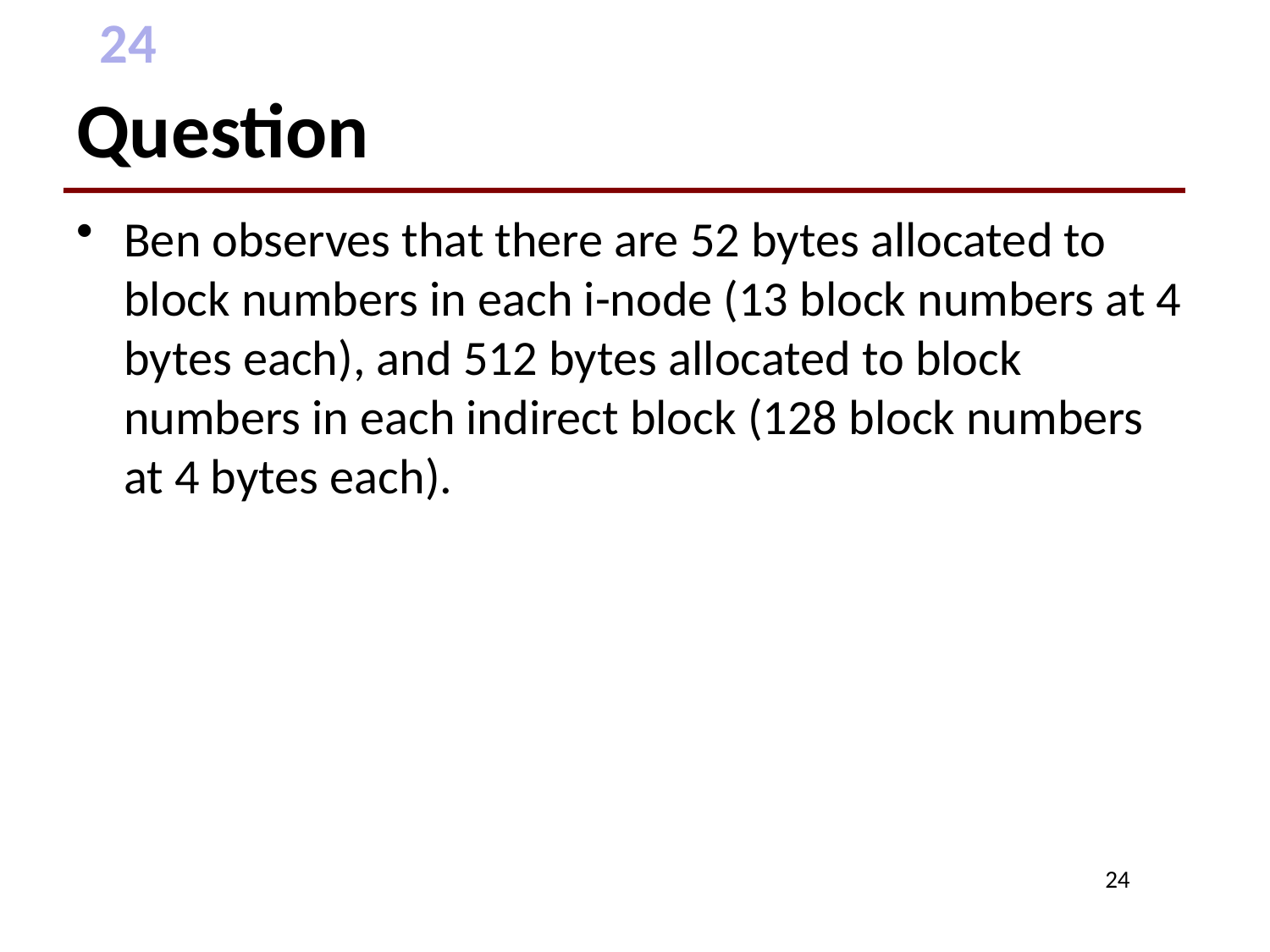

# Question
Ben observes that there are 52 bytes allocated to block numbers in each i-node (13 block numbers at 4 bytes each), and 512 bytes allocated to block numbers in each indirect block (128 block numbers at 4 bytes each).
24